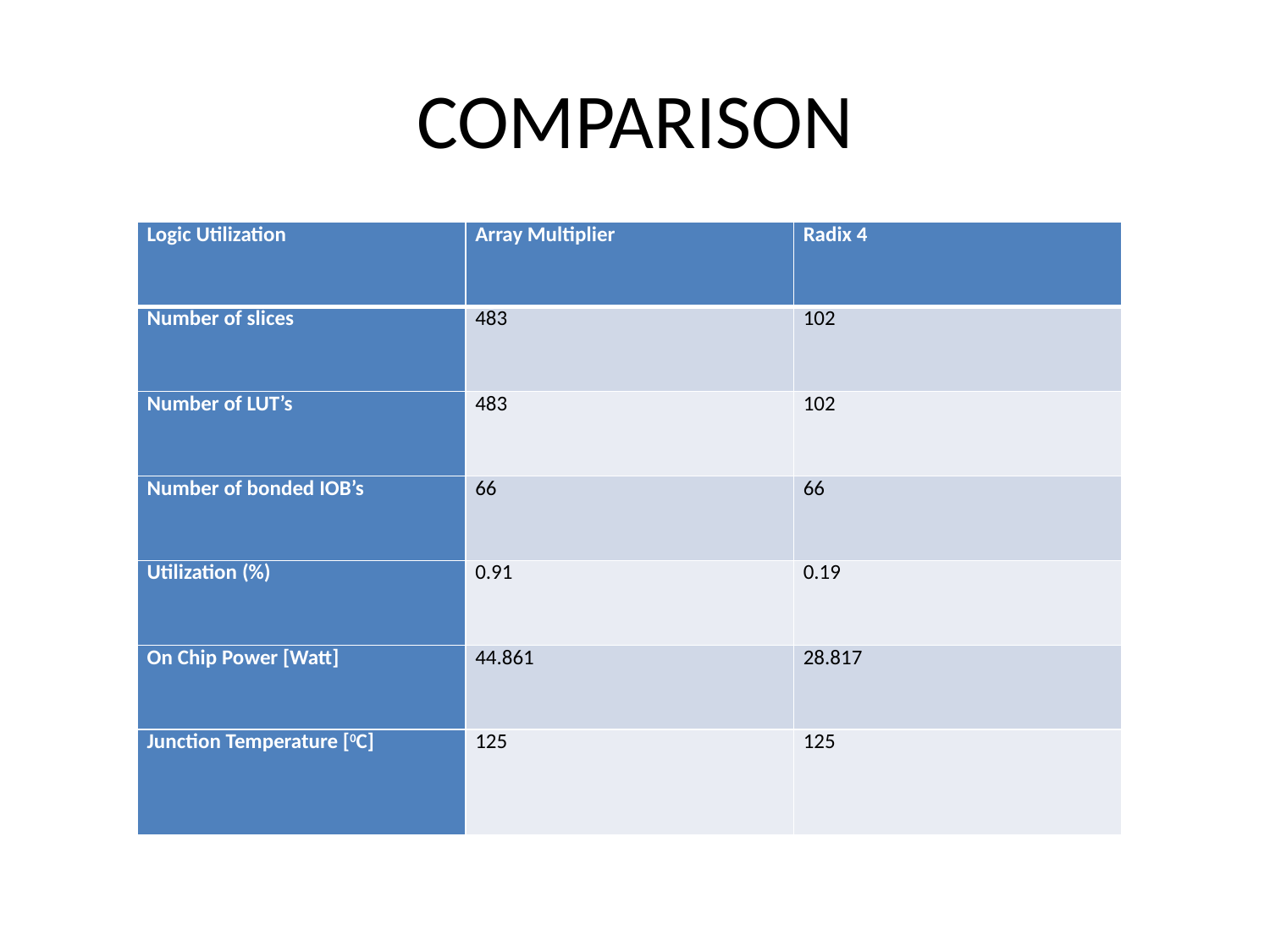

# COMPARISON
| Logic Utilization | Array Multiplier | Radix 4 |
| --- | --- | --- |
| Number of slices | 483 | 102 |
| Number of LUT’s | 483 | 102 |
| Number of bonded IOB’s | 66 | 66 |
| Utilization (%) | 0.91 | 0.19 |
| On Chip Power [Watt] | 44.861 | 28.817 |
| Junction Temperature [0C] | 125 | 125 |